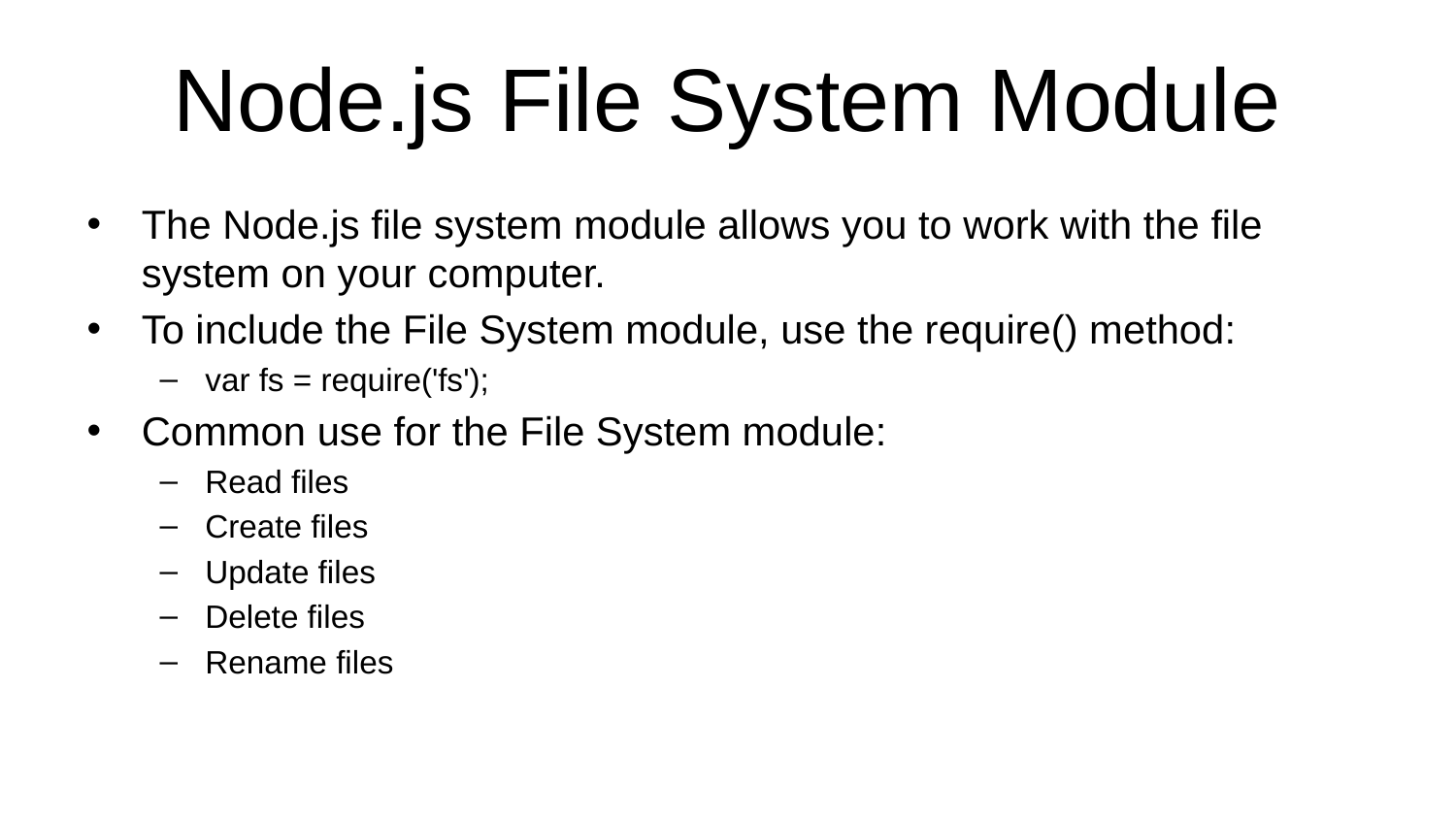

# Node.js File System Module
The Node.js file system module allows you to work with the file system on your computer.
To include the File System module, use the require() method:
var fs = require('fs');
Common use for the File System module:
Read files
Create files
Update files
Delete files
Rename files